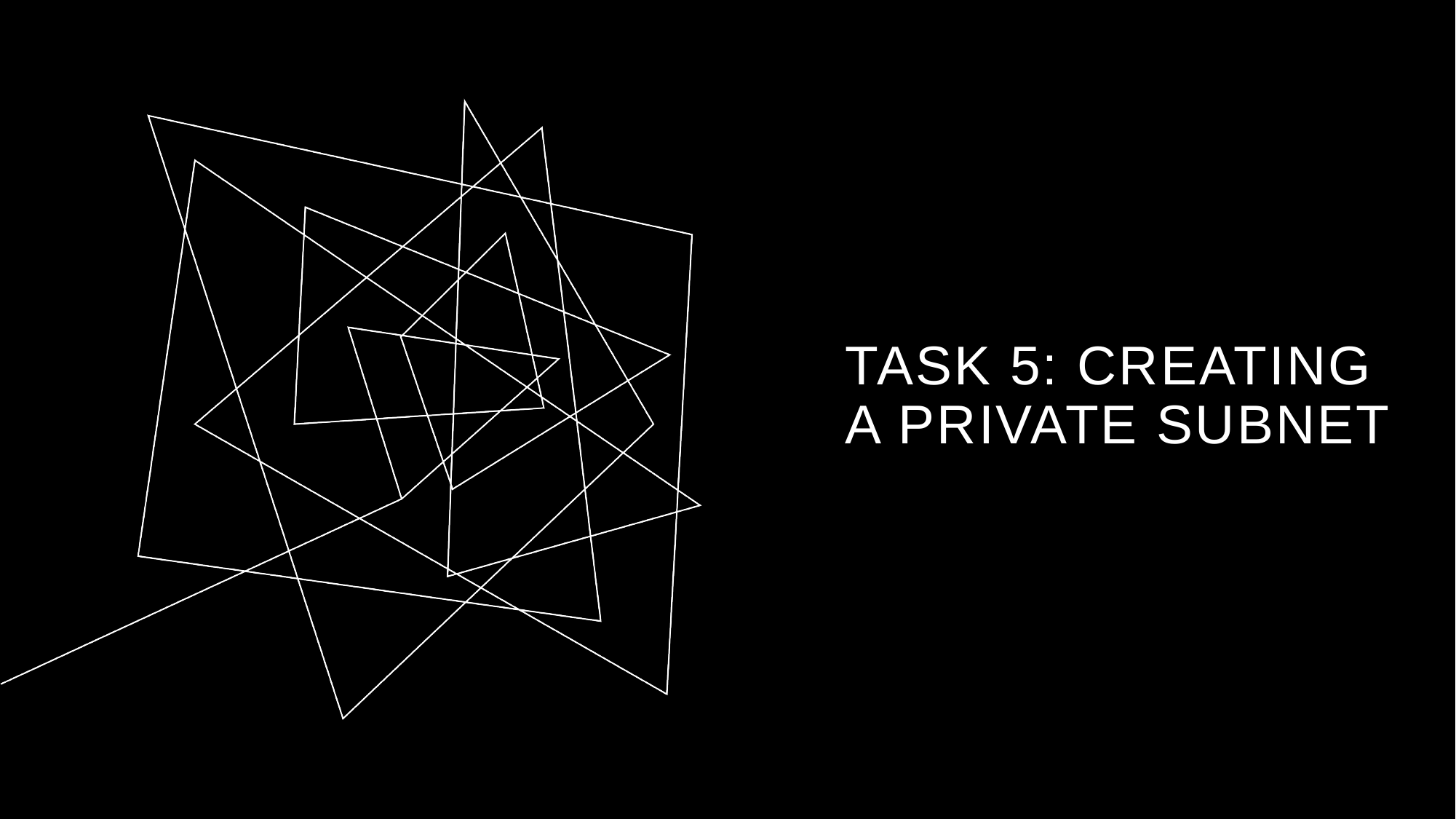

# Task 5: Creating a private subnet